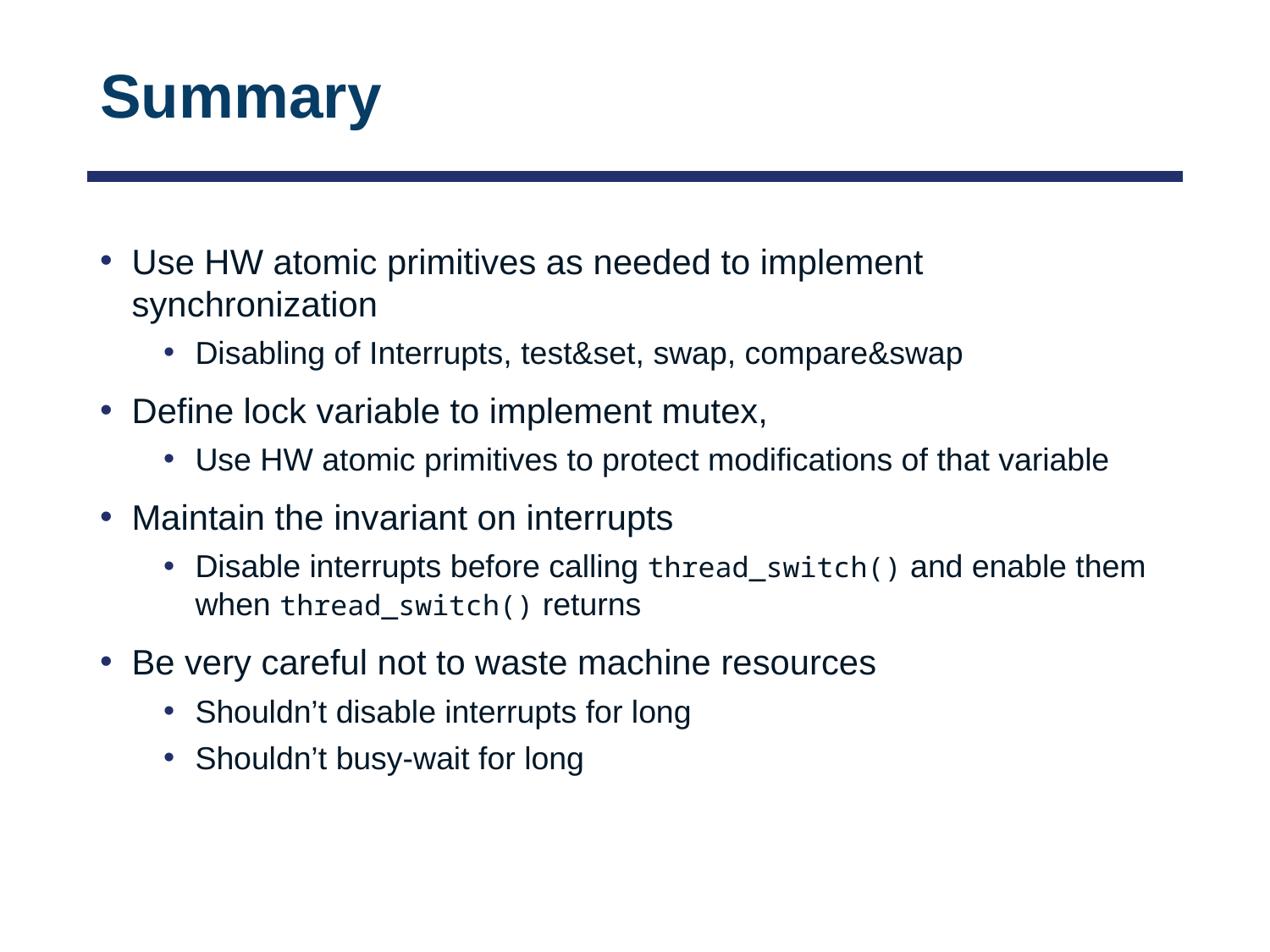

# Summary
Use HW atomic primitives as needed to implement synchronization
Disabling of Interrupts, test&set, swap, compare&swap
Define lock variable to implement mutex,
Use HW atomic primitives to protect modifications of that variable
Maintain the invariant on interrupts
Disable interrupts before calling thread_switch() and enable them when thread_switch() returns
Be very careful not to waste machine resources
Shouldn’t disable interrupts for long
Shouldn’t busy-wait for long